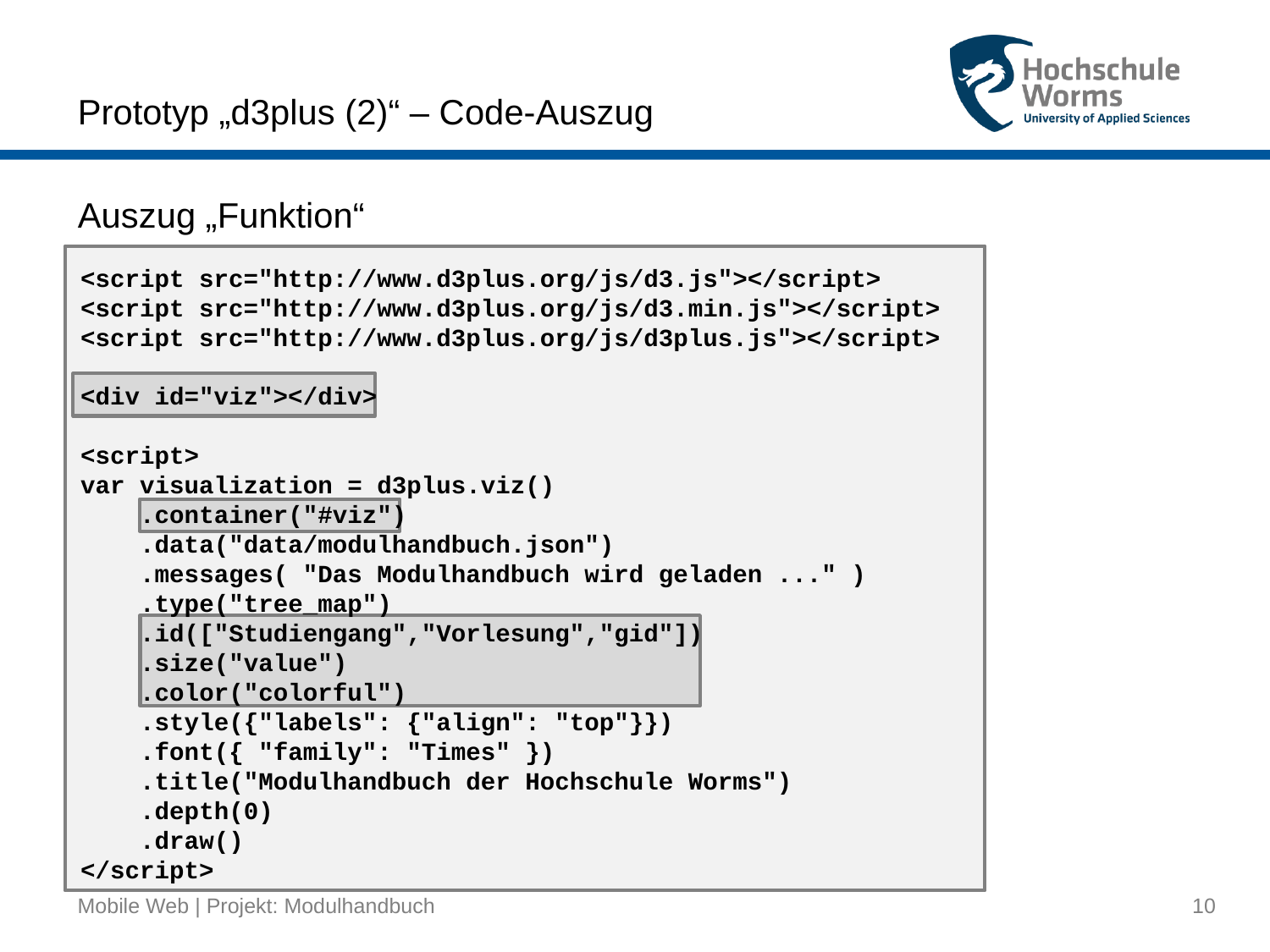

# Prototyp „d3plus (2)“ – Code-Auszug
Auszug „Funktion“

<script src="http://www.d3plus.org/js/d3.js"></script>
<script src="http://www.d3plus.org/js/d3.min.js"></script>
<script src="http://www.d3plus.org/js/d3plus.js"></script>

<div id="viz"></div>

<script>
var visualization = d3plus.viz()
    .container("#viz")
    .data("data/modulhandbuch.json")
    .messages( "Das Modulhandbuch wird geladen ..." )
    .type("tree_map")
    .id(["Studiengang","Vorlesung","gid"])
    .size("value")
    .color("colorful")
    .style({"labels": {"align": "top"}})
    .font({ "family": "Times" })
    .title("Modulhandbuch der Hochschule Worms")
    .depth(0)
    .draw()
</script>

Mobile Web | Projekt: Modulhandbuch
10